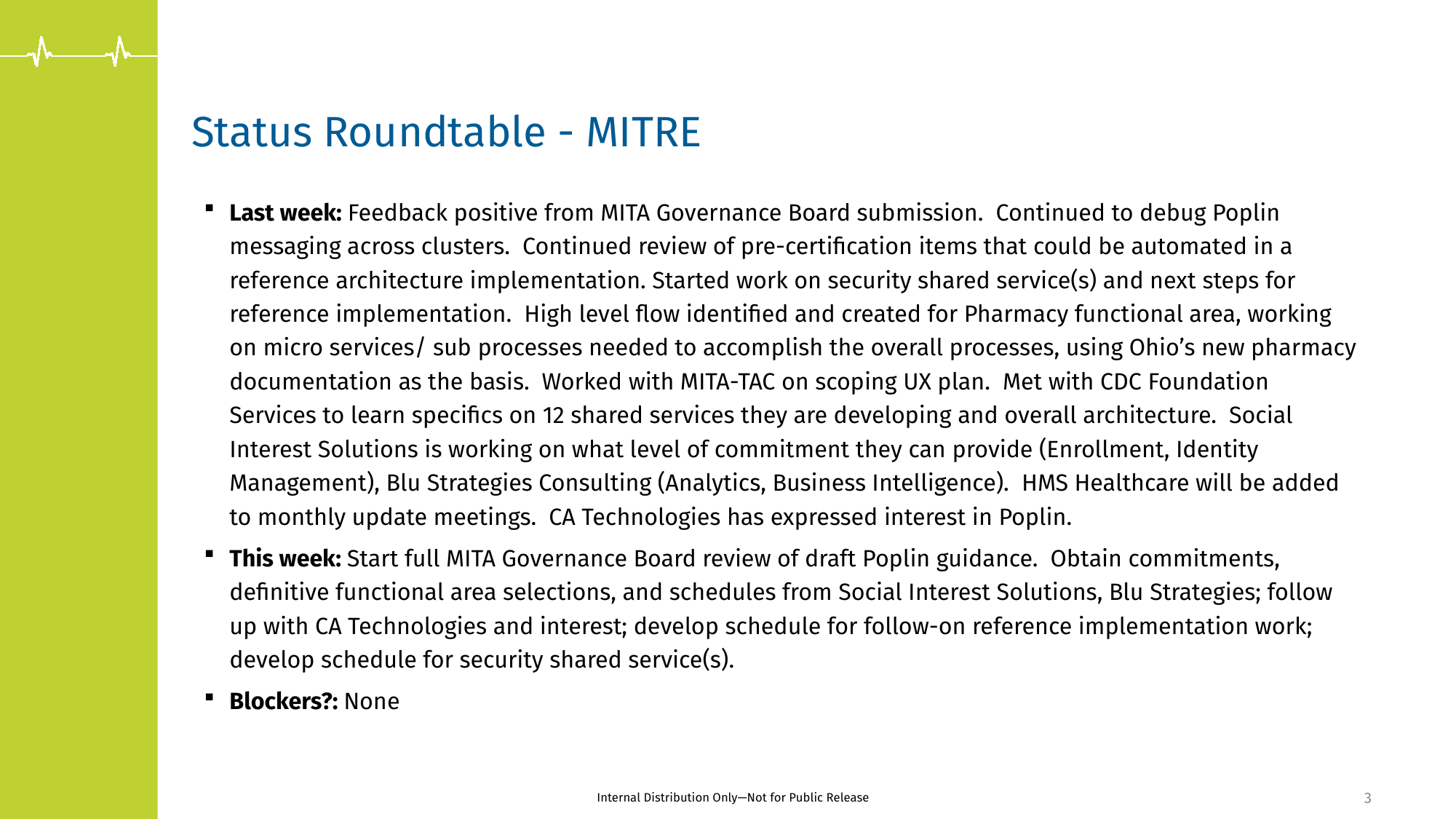

# Status Roundtable - MITRE
Last week: Feedback positive from MITA Governance Board submission.  Continued to debug Poplin messaging across clusters.  Continued review of pre-certification items that could be automated in a reference architecture implementation. Started work on security shared service(s) and next steps for reference implementation.  High level flow identified and created for Pharmacy functional area, working on micro services/ sub processes needed to accomplish the overall processes, using Ohio’s new pharmacy documentation as the basis.  Worked with MITA-TAC on scoping UX plan.  Met with CDC Foundation Services to learn specifics on 12 shared services they are developing and overall architecture.  Social Interest Solutions is working on what level of commitment they can provide (Enrollment, Identity Management), Blu Strategies Consulting (Analytics, Business Intelligence).  HMS Healthcare will be added to monthly update meetings.  CA Technologies has expressed interest in Poplin.
This week: Start full MITA Governance Board review of draft Poplin guidance.  Obtain commitments, definitive functional area selections, and schedules from Social Interest Solutions, Blu Strategies; follow up with CA Technologies and interest; develop schedule for follow-on reference implementation work; develop schedule for security shared service(s).
Blockers?: None
3